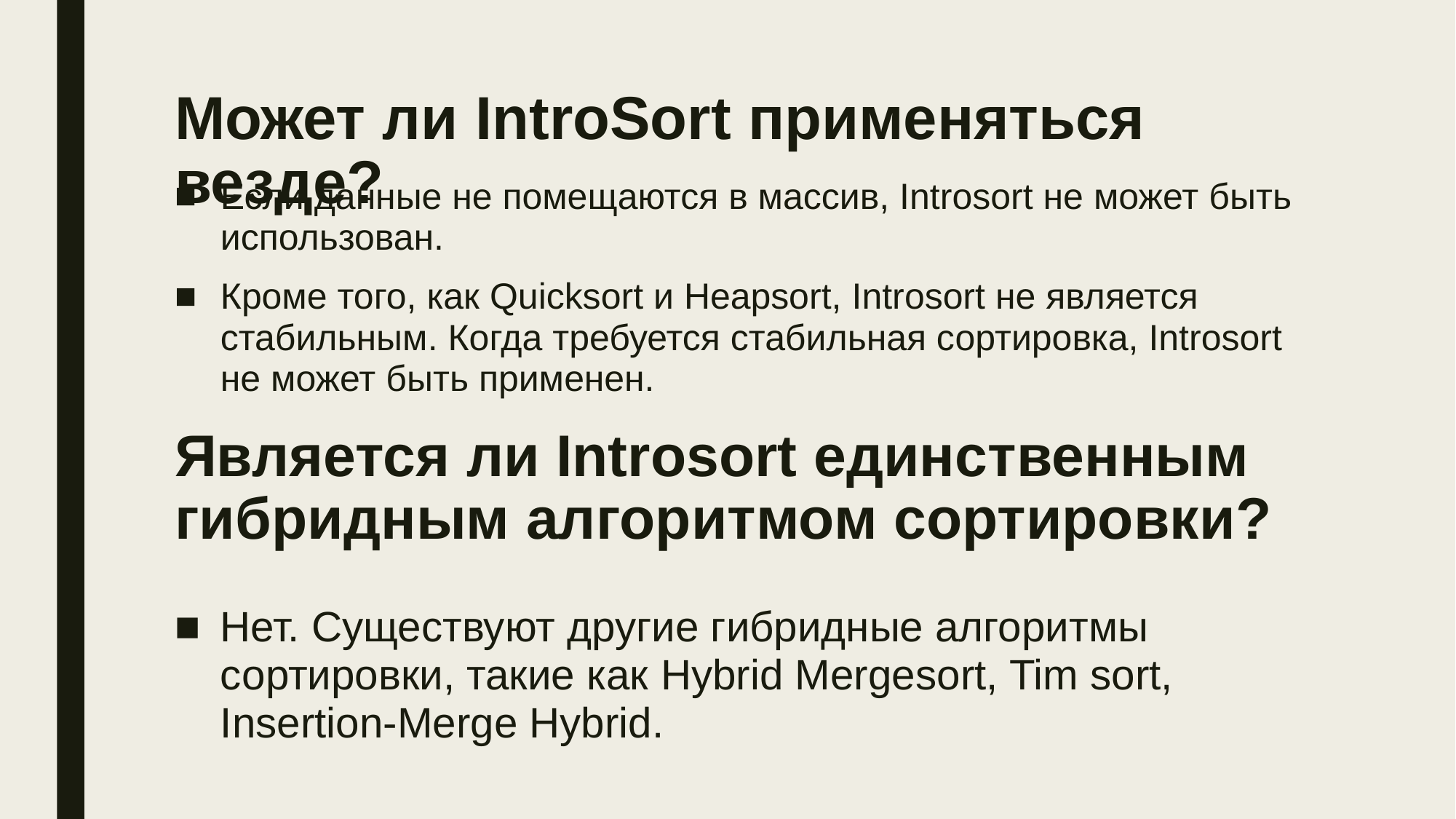

# Может ли IntroSort применяться везде?
Если данные не помещаются в массив, Introsort не может быть использован.
Кроме того, как Quicksort и Heapsort, Introsort не является стабильным. Когда требуется стабильная сортировка, Introsort не может быть применен.

Является ли Introsort единственным гибридным алгоритмом сортировки?
Нет. Существуют другие гибридные алгоритмы сортировки, такие как Hybrid Mergesort, Tim sort, Insertion-Merge Hybrid.